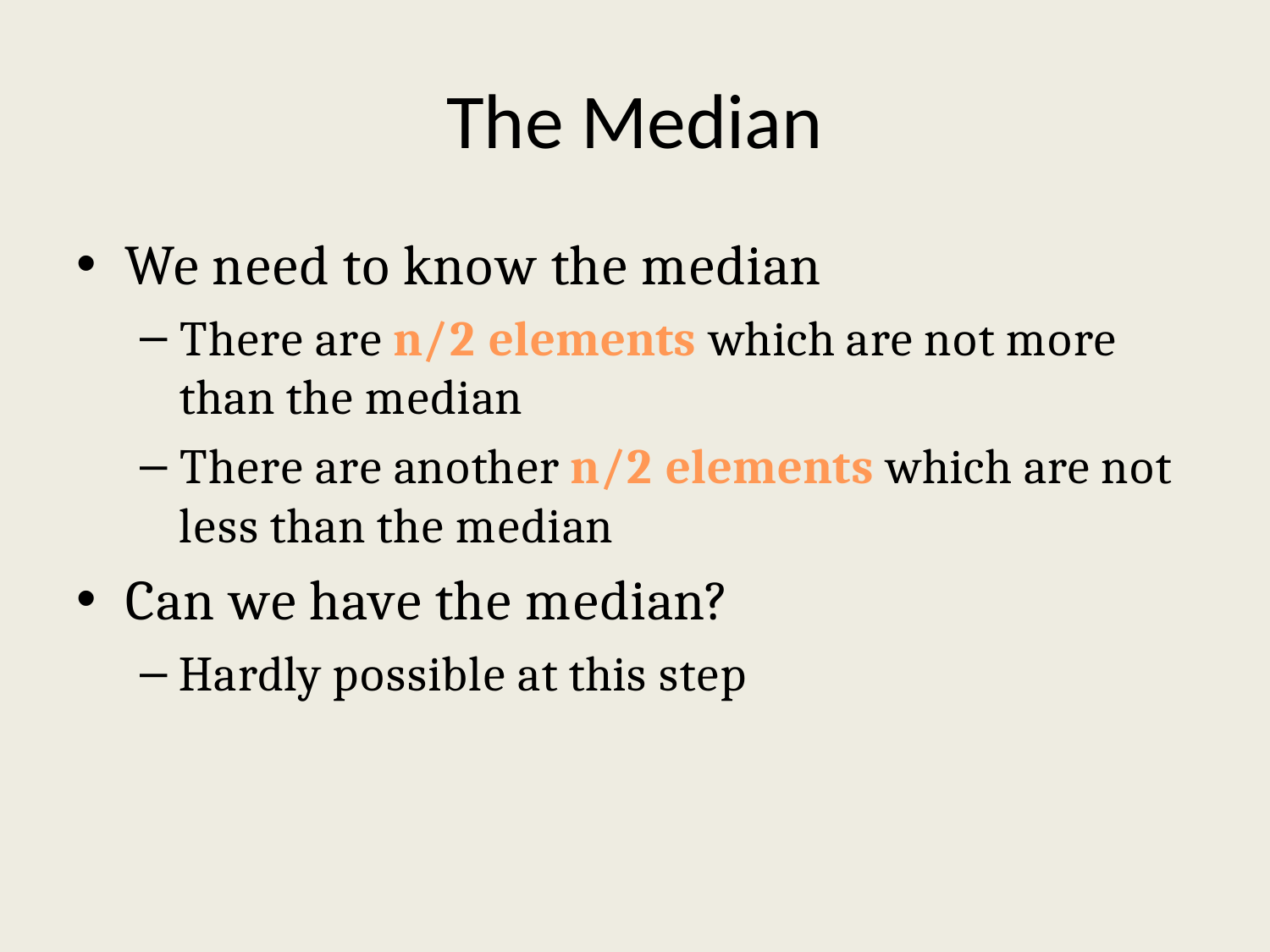

# The Median
We need to know the median
There are n/2 elements which are not more than the median
There are another n/2 elements which are not less than the median
Can we have the median?
Hardly possible at this step